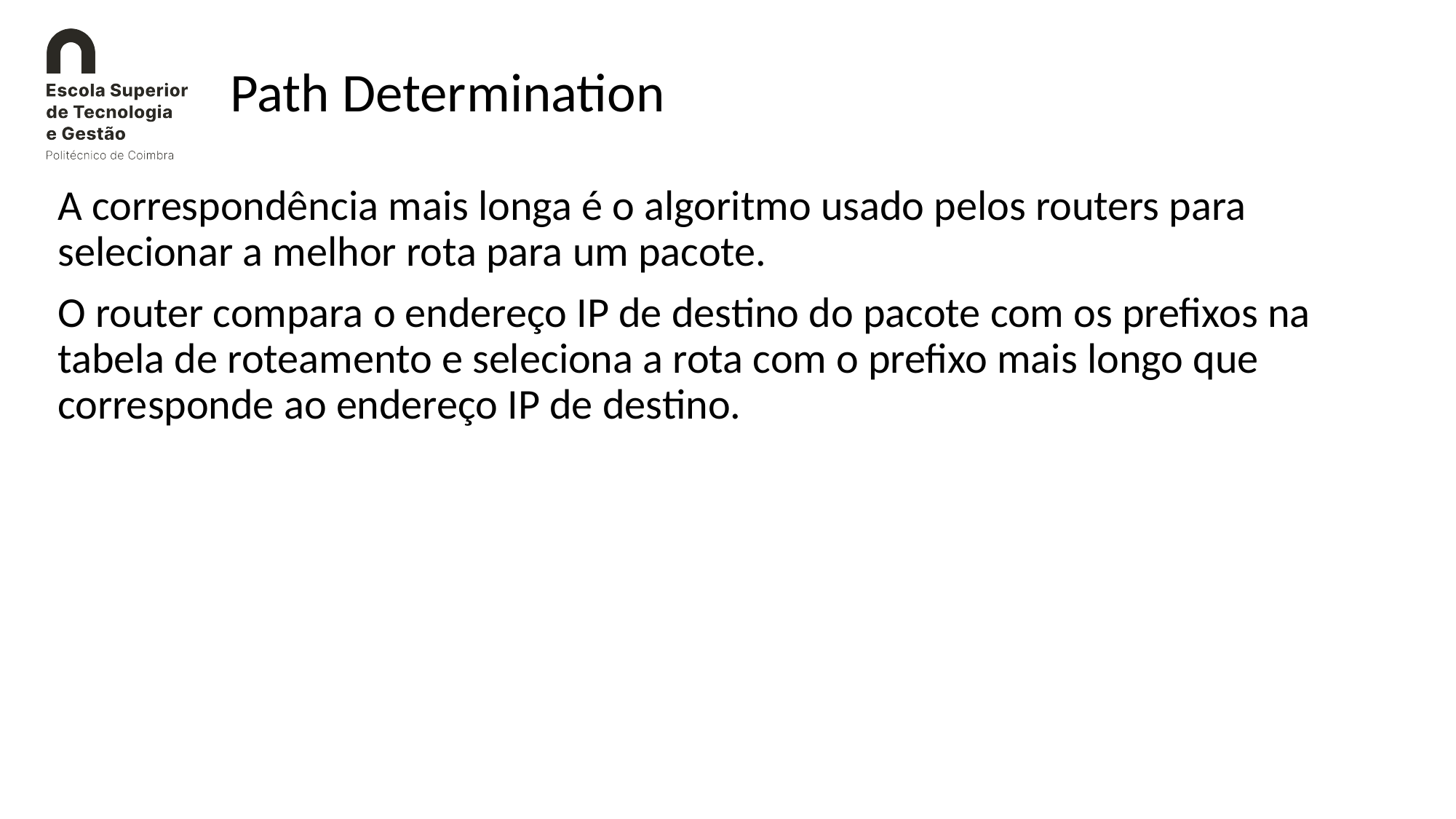

# Path Determination
A correspondência mais longa é o algoritmo usado pelos routers para selecionar a melhor rota para um pacote.
O router compara o endereço IP de destino do pacote com os prefixos na tabela de roteamento e seleciona a rota com o prefixo mais longo que corresponde ao endereço IP de destino.